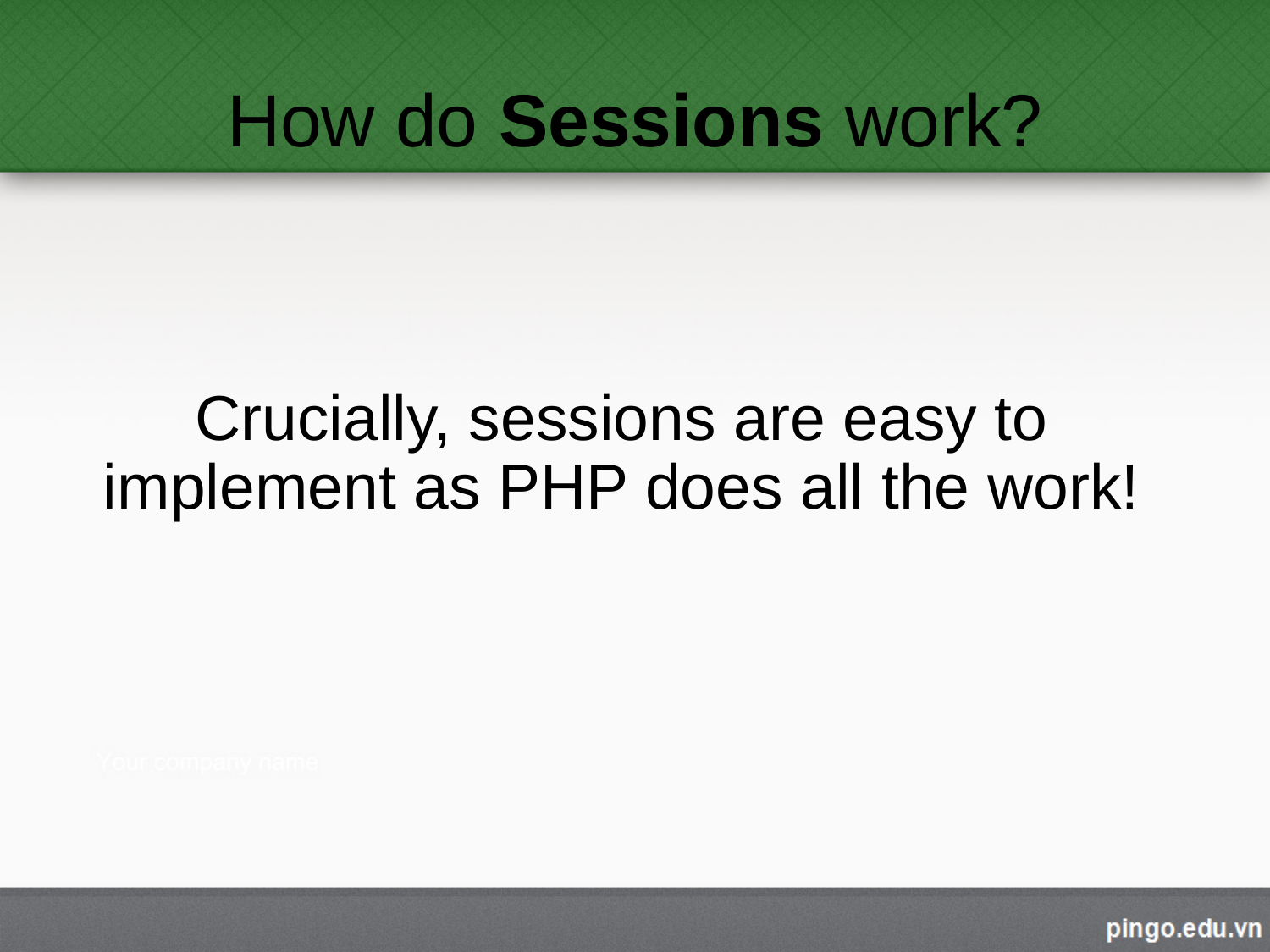

# How do Sessions work?
Crucially, sessions are easy to implement as PHP does all the work!